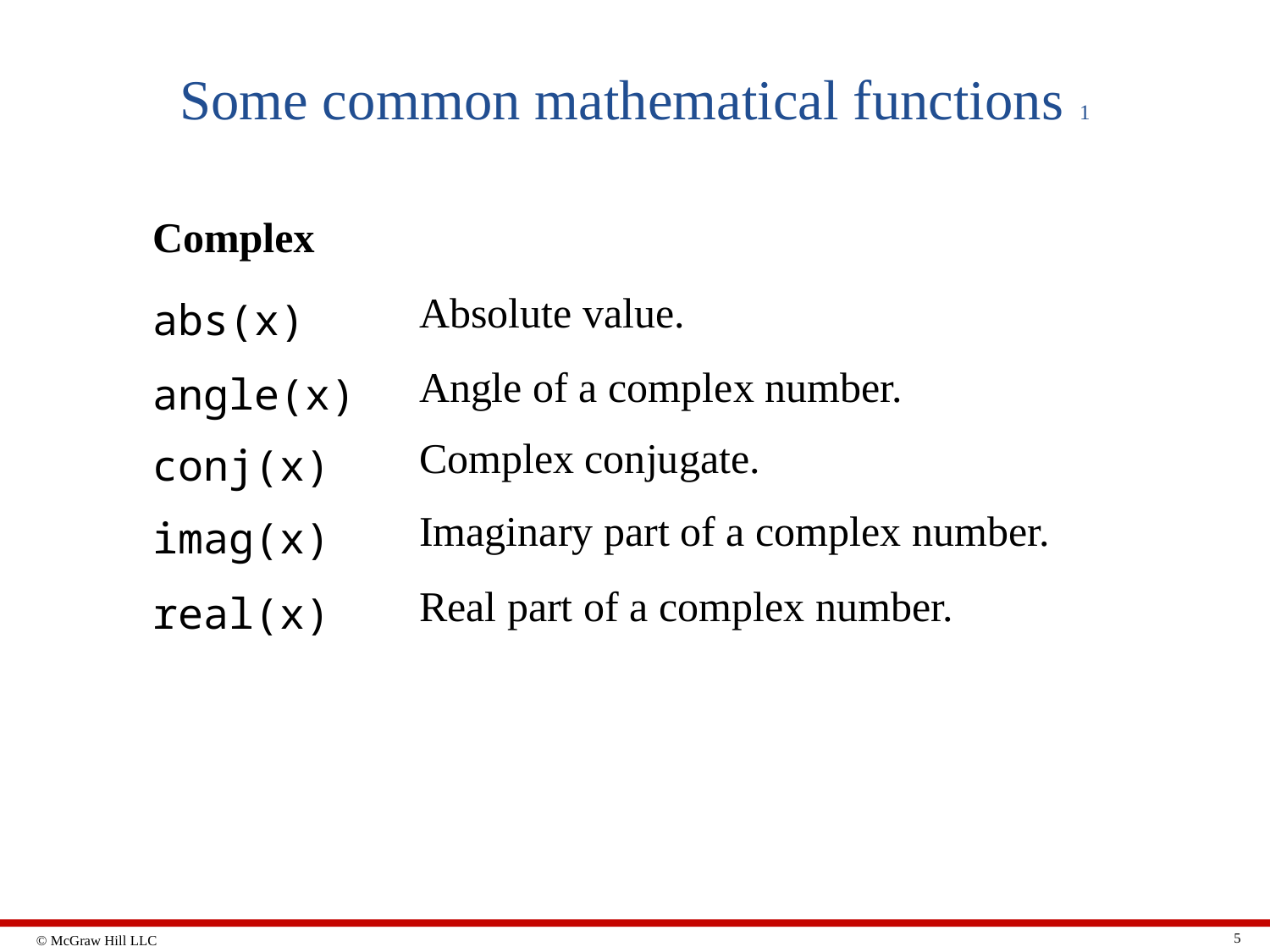

# Some common mathematical functions 1
| Complex |  |
| --- | --- |
| abs(x) | Absolute value. |
| angle(x) | Angle of a complex number. |
| conj(x) | Complex conjugate. |
| imag(x) | Imaginary part of a complex number. |
| real(x) | Real part of a complex number. |
A table summarizes data divided into a subsection: Complex. Column 1 has no header and notes symbol of function. Column 2 notes function.
5